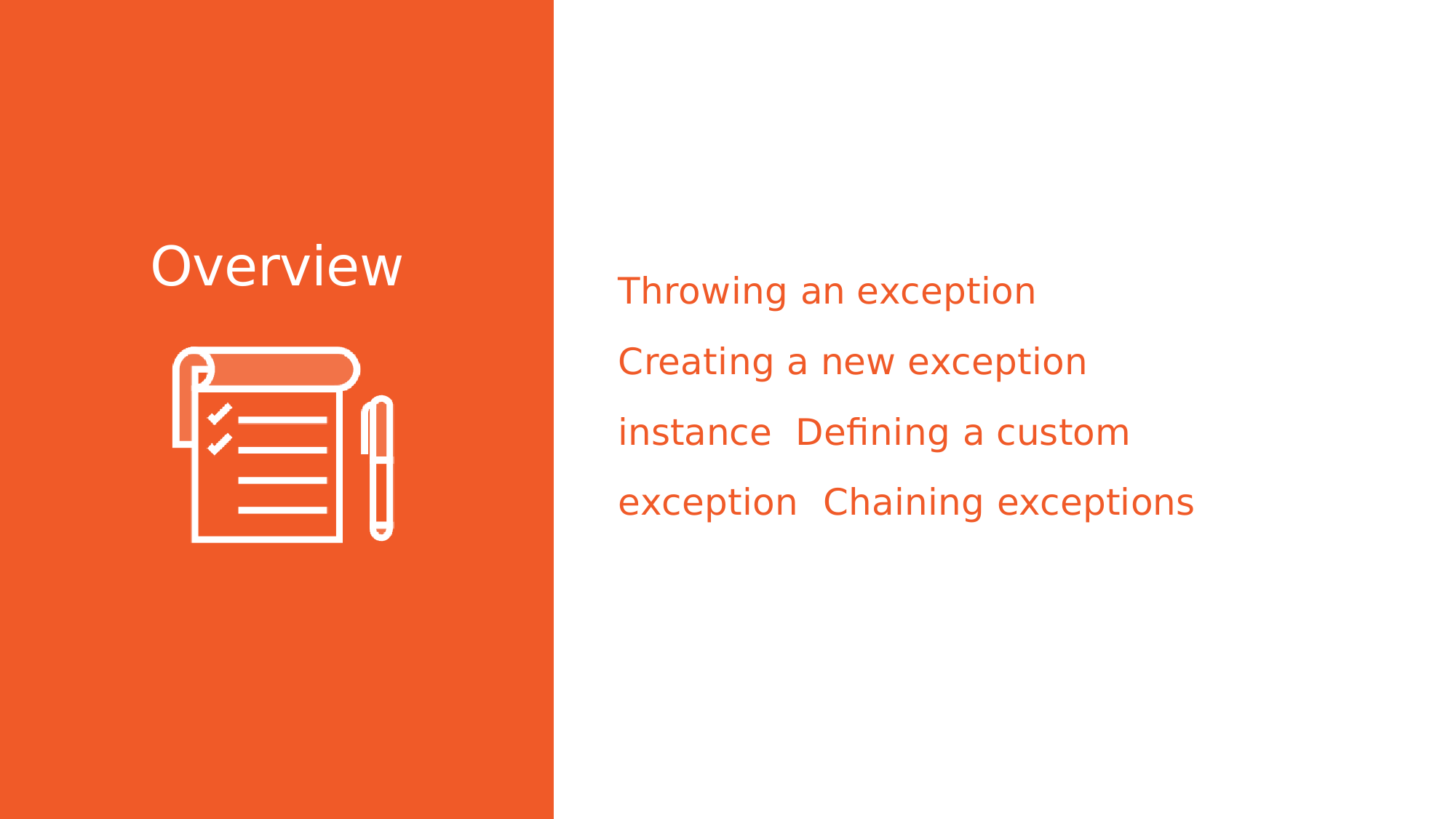

Overview
Throwing an exception
Creating a new exception instance  Defining a custom exception  Chaining exceptions
2